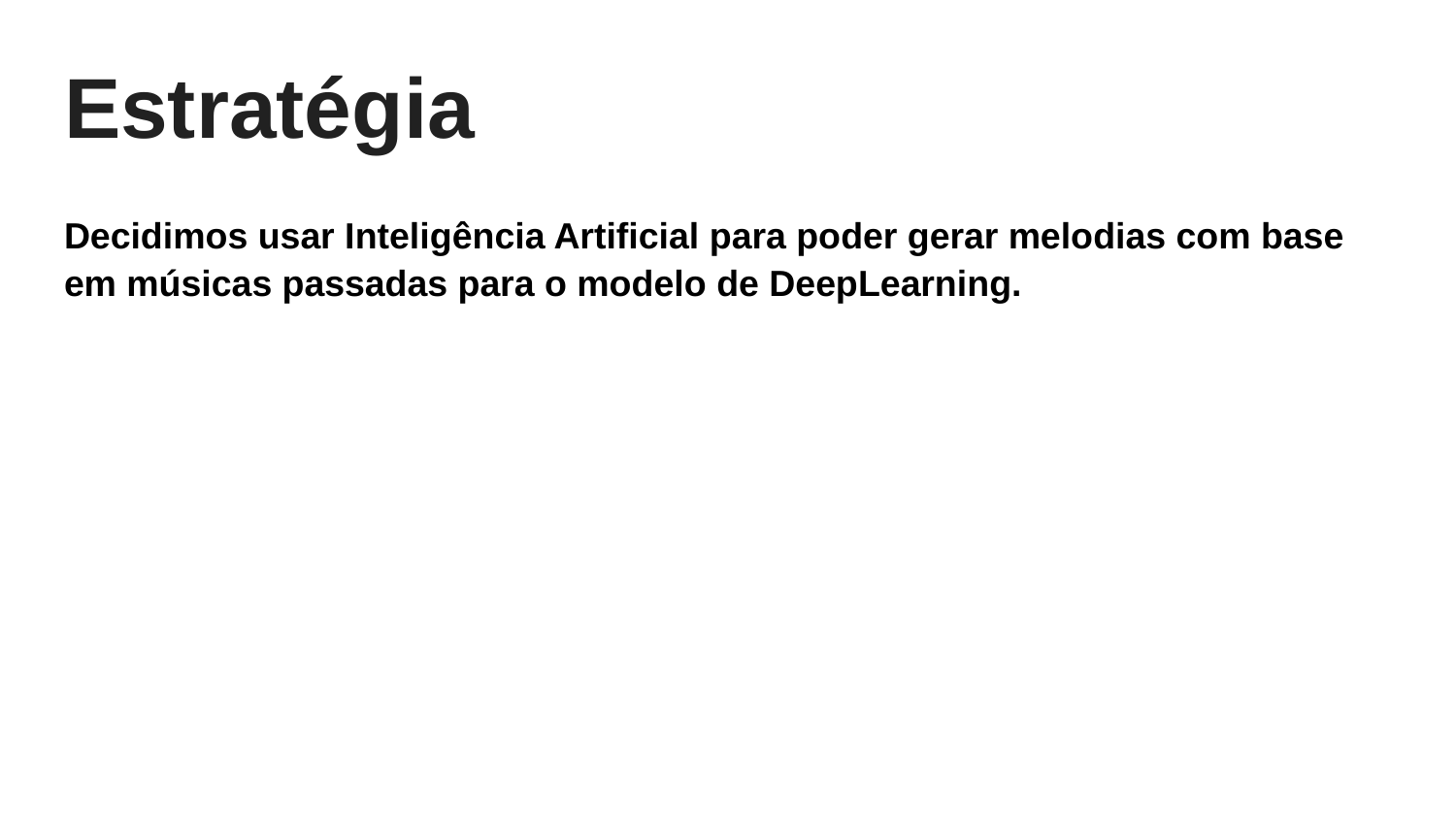

# Estratégia
Decidimos usar Inteligência Artificial para poder gerar melodias com base em músicas passadas para o modelo de DeepLearning.